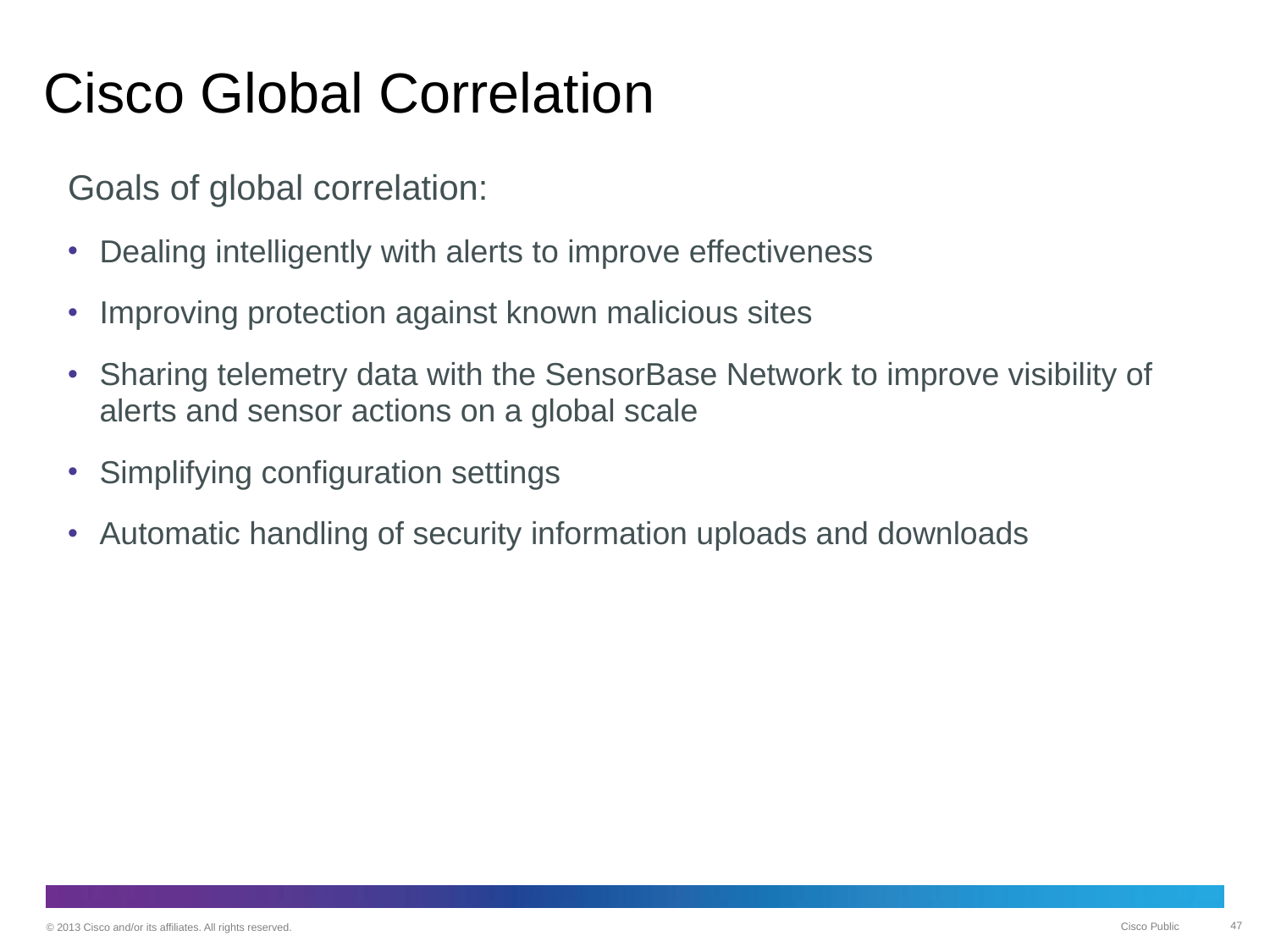

# Cisco Global Correlation
Goals of global correlation:
Dealing intelligently with alerts to improve effectiveness
Improving protection against known malicious sites
Sharing telemetry data with the SensorBase Network to improve visibility of alerts and sensor actions on a global scale
Simplifying configuration settings
Automatic handling of security information uploads and downloads